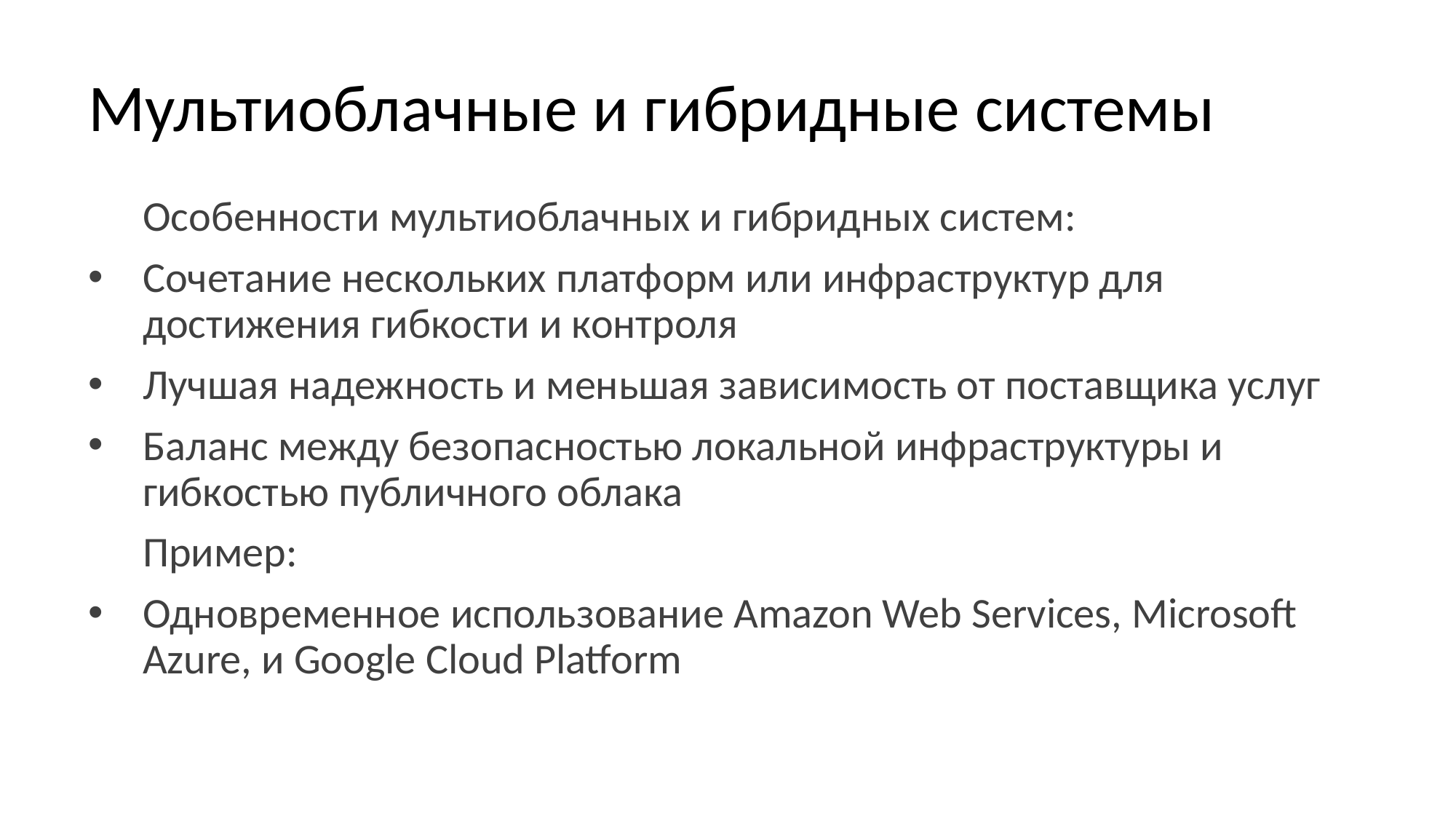

# Мультиоблачные и гибридные системы
Особенности мультиоблачных и гибридных систем:
Сочетание нескольких платформ или инфраструктур для достижения гибкости и контроля
Лучшая надежность и меньшая зависимость от поставщика услуг
Баланс между безопасностью локальной инфраструктуры и гибкостью публичного облака
Пример:
Одновременное использование Amazon Web Services, Microsoft Azure, и Google Cloud Platform